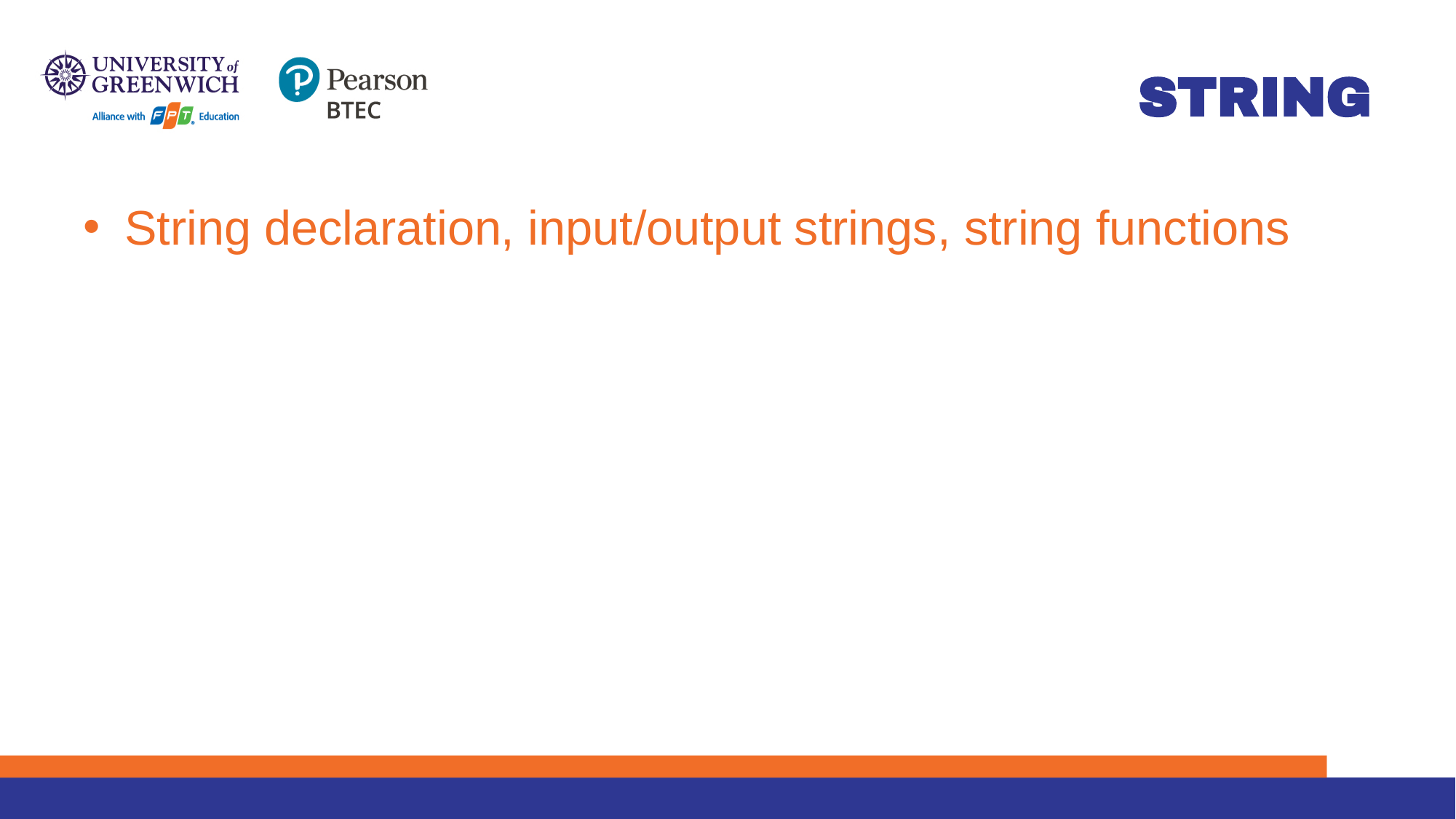

# STRING
String declaration, input/output strings, string functions